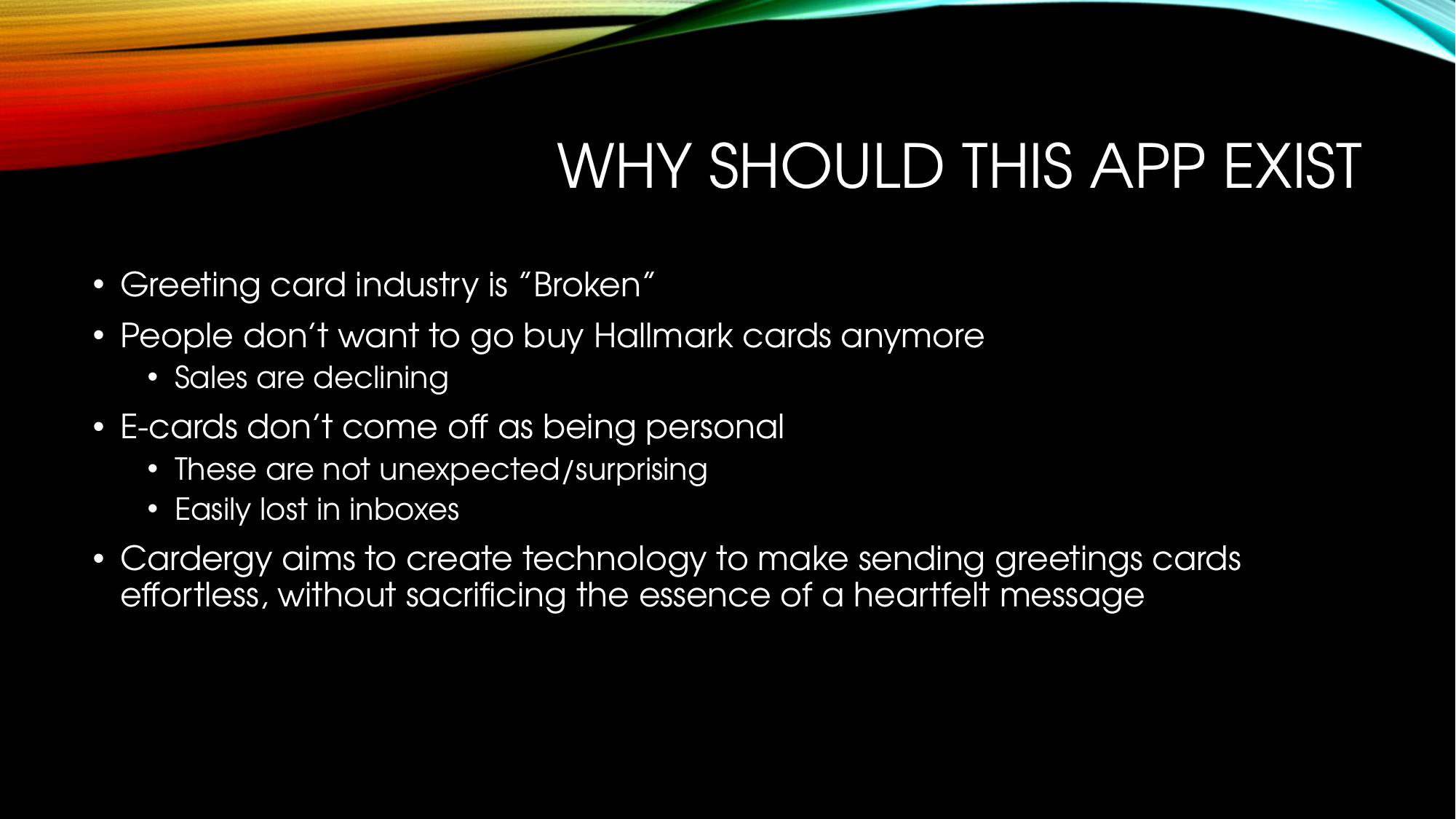

# Why should this app exist
Greeting card industry is ”Broken”
People don’t want to go buy Hallmark cards anymore
Sales are declining
E-cards don’t come off as being personal
These are not unexpected/surprising
Easily lost in inboxes
Cardergy aims to create technology to make sending greetings cards effortless, without sacrificing the essence of a heartfelt message